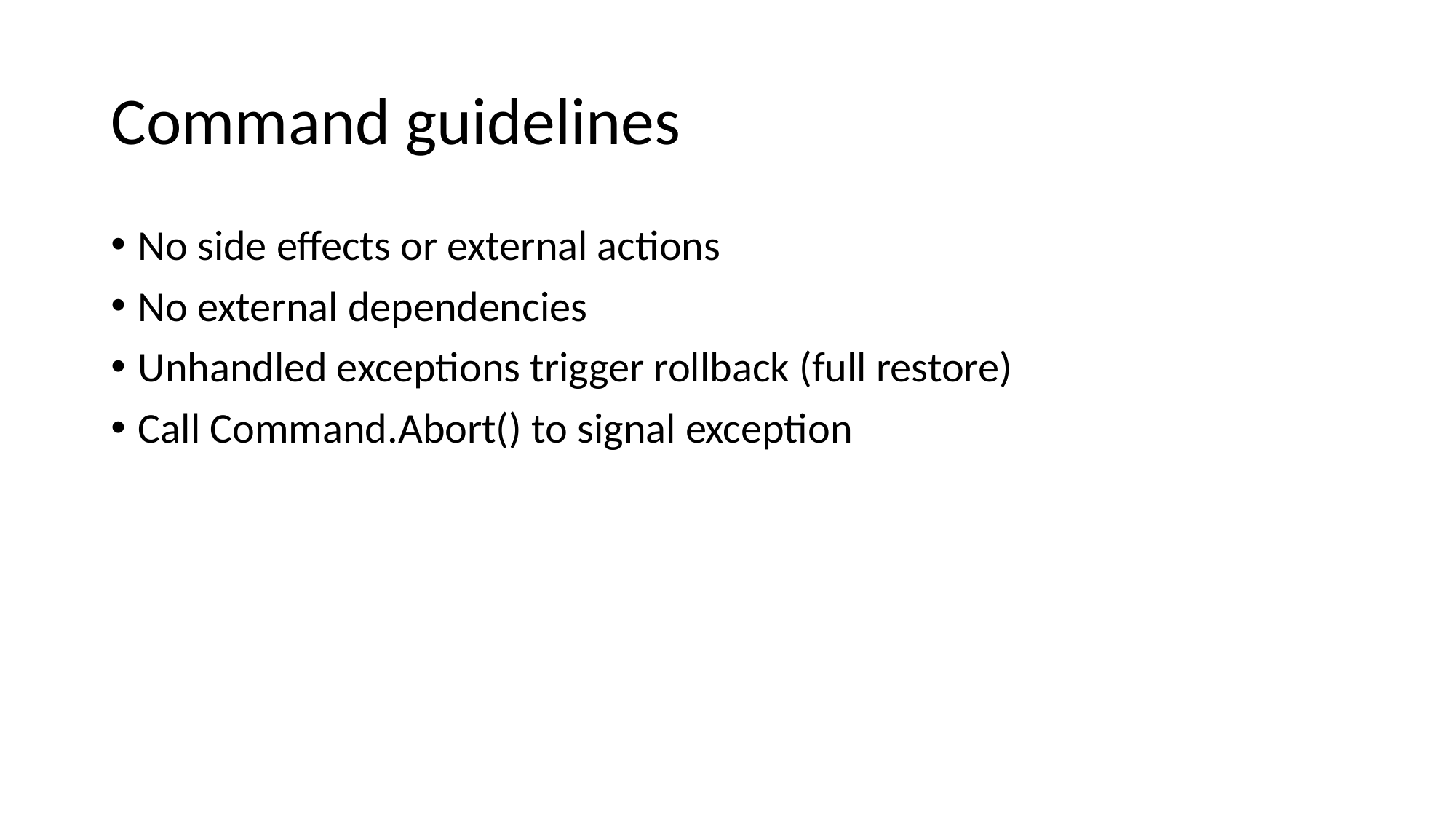

# Command guidelines
No side effects or external actions
No external dependencies
Unhandled exceptions trigger rollback (full restore)
Call Command.Abort() to signal exception